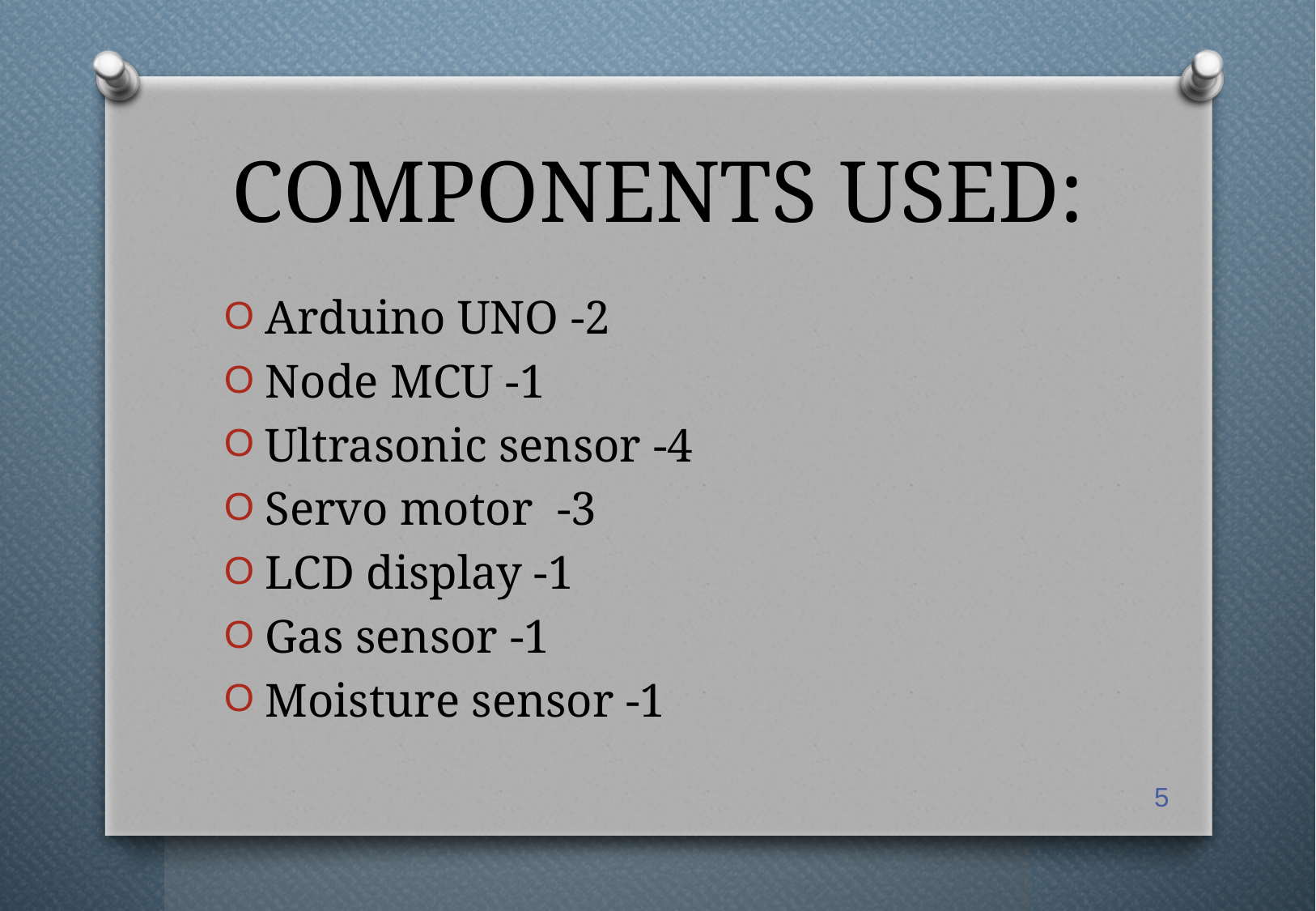

# COMPONENTS USED:
Arduino UNO -2
Node MCU -1
Ultrasonic sensor -4
Servo motor  -3
LCD display -1
Gas sensor -1
Moisture sensor -1

5